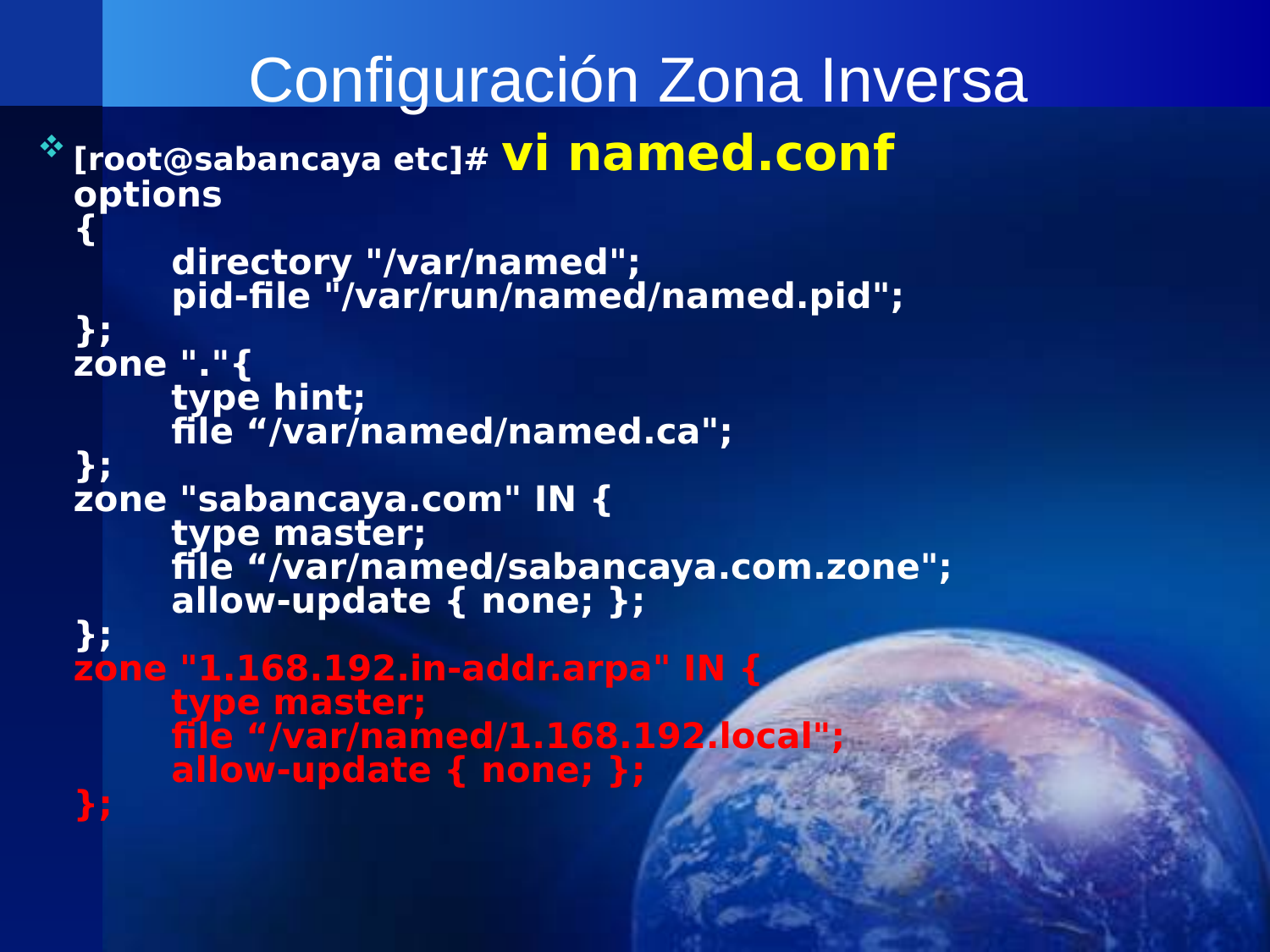

# Configuración Zona Inversa
[root@sabancaya etc]# vi named.conf
options
{
        directory "/var/named";
        pid-file "/var/run/named/named.pid";
};
zone "."{
        type hint;
        file “/var/named/named.ca";
};
zone "sabancaya.com" IN {
        type master;
        file “/var/named/sabancaya.com.zone";
        allow-update { none; };
};
zone "1.168.192.in-addr.arpa" IN {
        type master;
        file “/var/named/1.168.192.local";
        allow-update { none; };
};